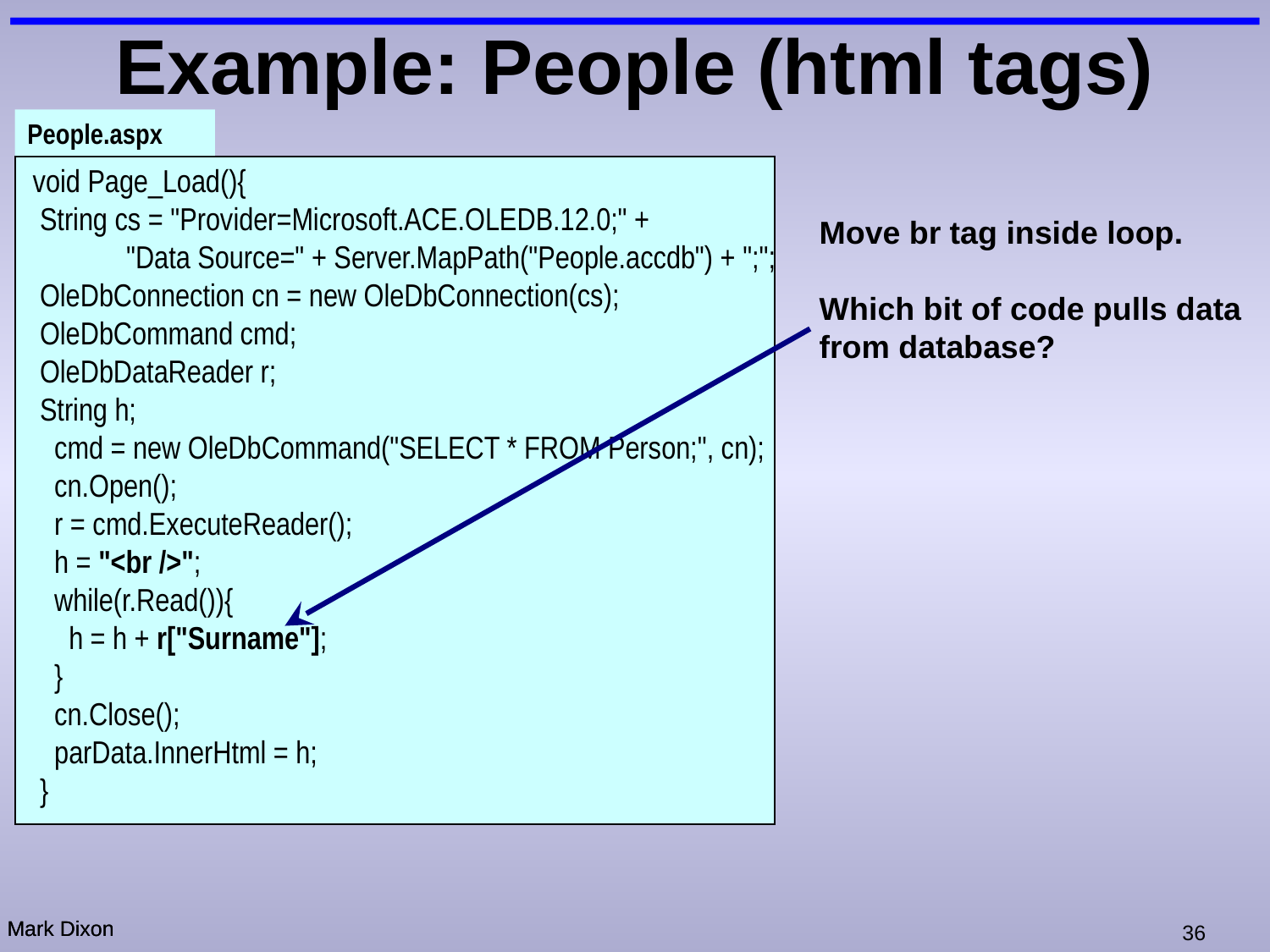

# Example: People (html tags)
People.aspx

 void Page_Load(){
  String cs = "Provider=Microsoft.ACE.OLEDB.12.0;" +
              "Data Source=" + Server.MapPath("People.accdb") + ";";
  OleDbConnection cn = new OleDbConnection(cs);
  OleDbCommand cmd;
  OleDbDataReader r;
  String h;
    cmd = new OleDbCommand("SELECT * FROM Person;", cn);
    cn.Open();
    r = cmd.ExecuteReader();
    h = "<br />";
    while(r.Read()){
      h = h + r["Surname"];
    }
    cn.Close();
    parData.InnerHtml = h;
  }
Move br tag inside loop.

Which bit of code pulls data
from database?